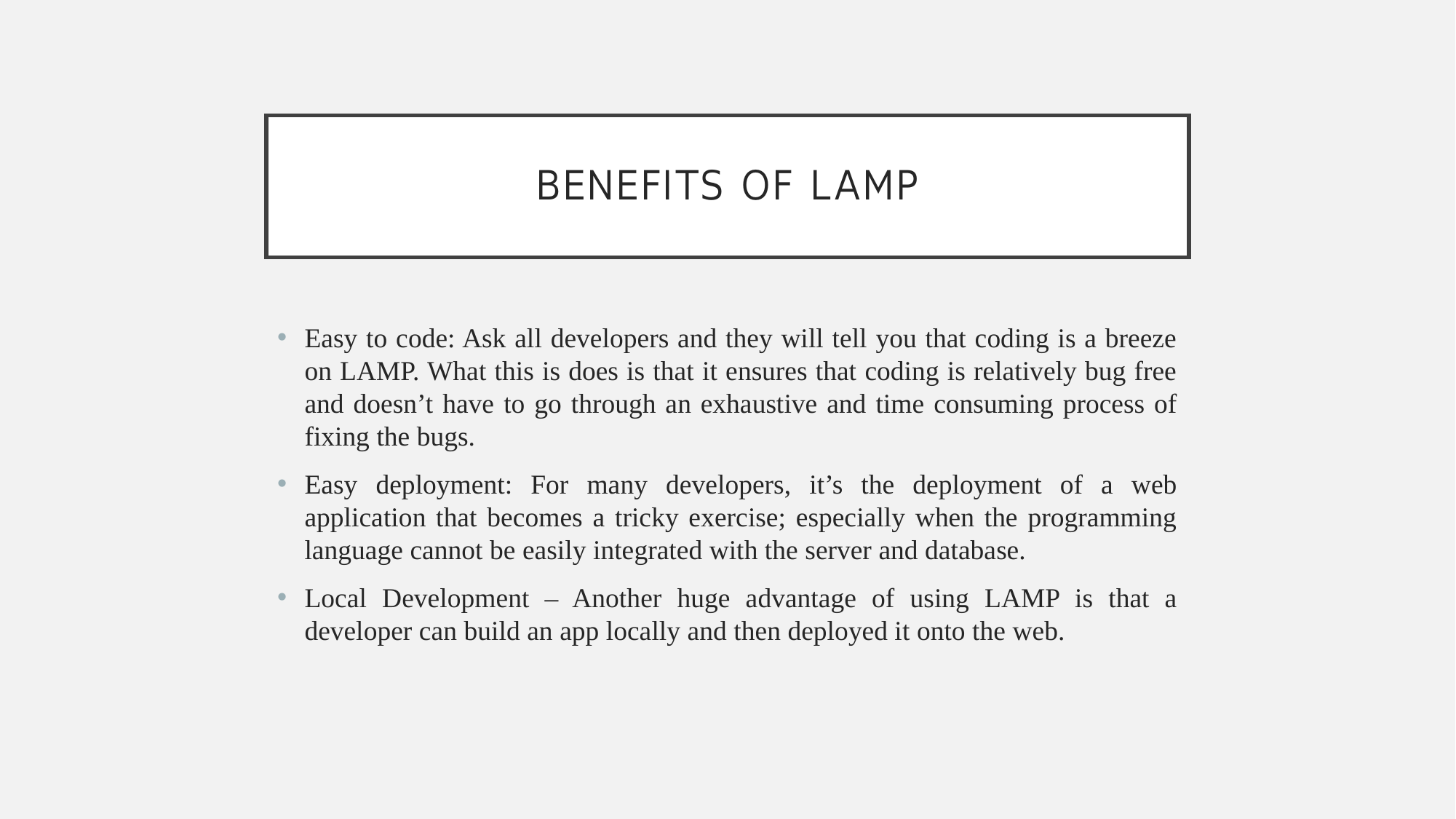

# Benefits of lamp
Easy to code: Ask all developers and they will tell you that coding is a breeze on LAMP. What this is does is that it ensures that coding is relatively bug free and doesn’t have to go through an exhaustive and time consuming process of fixing the bugs.
Easy deployment: For many developers, it’s the deployment of a web application that becomes a tricky exercise; especially when the programming language cannot be easily integrated with the server and database.
Local Development – Another huge advantage of using LAMP is that a developer can build an app locally and then deployed it onto the web.